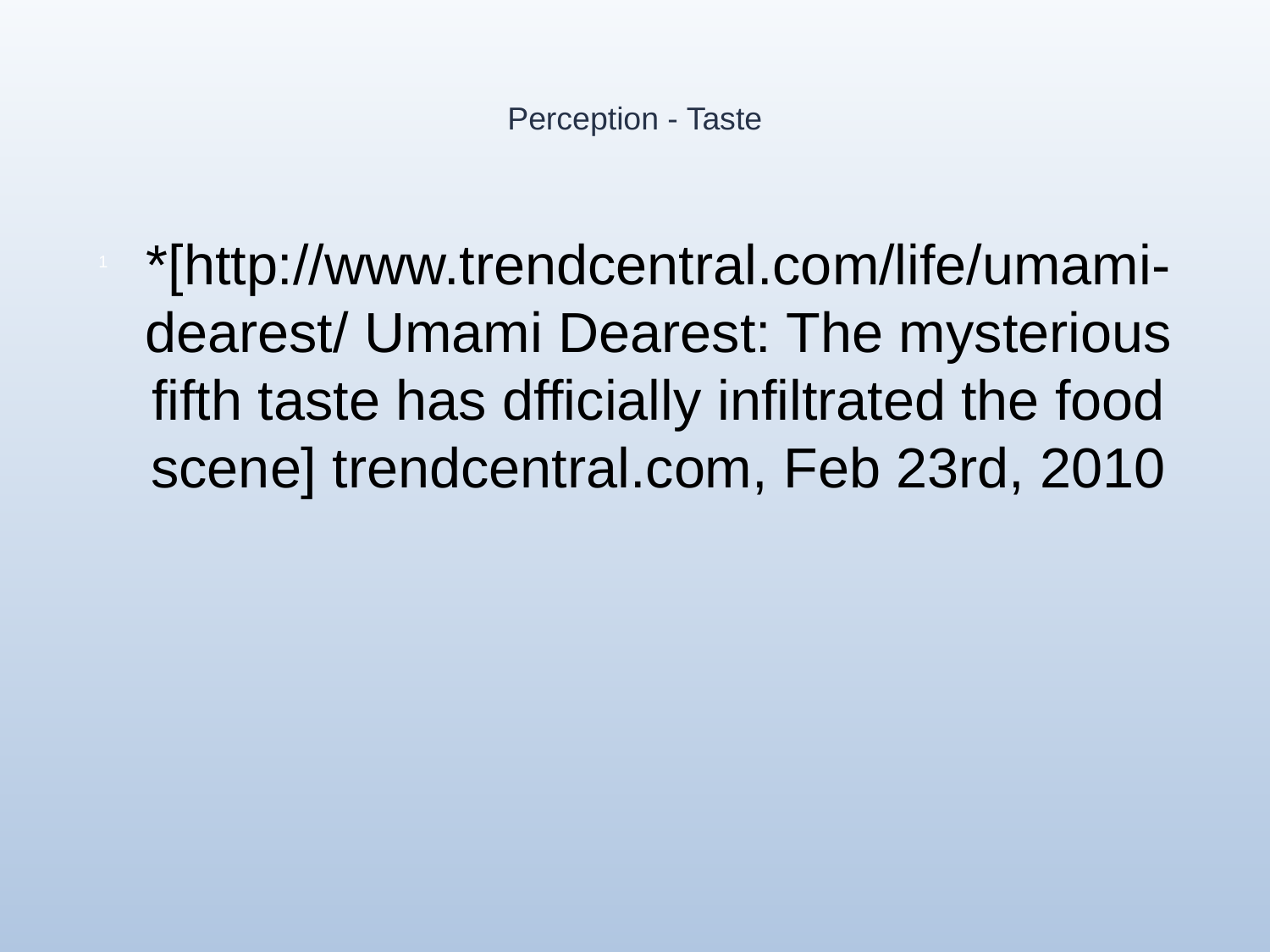

# Perception - Taste
*[http://www.trendcentral.com/life/umami-dearest/ Umami Dearest: The mysterious fifth taste has dfficially infiltrated the food scene] trendcentral.com, Feb 23rd, 2010